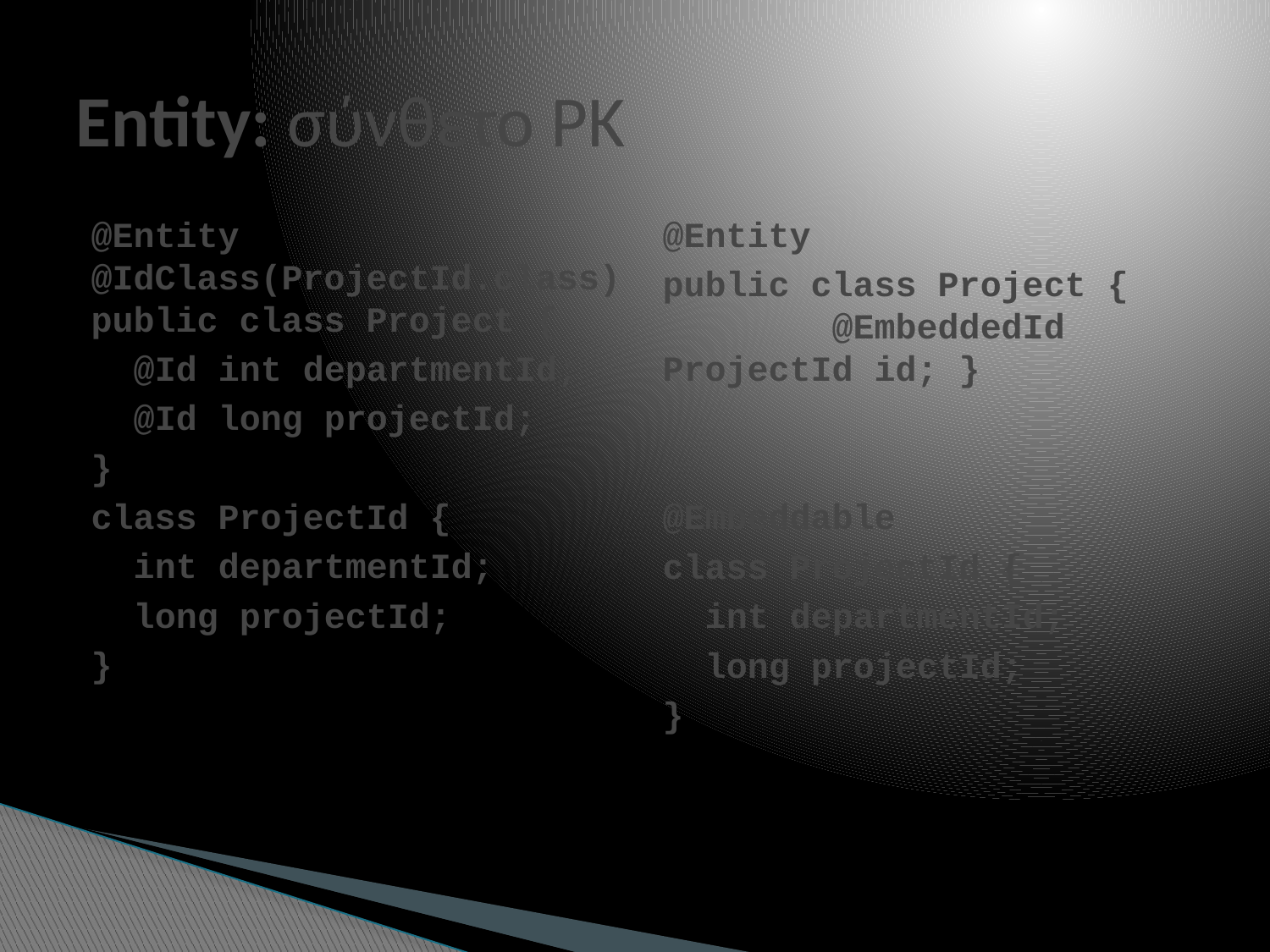

# Entity: σύνθετο PK
@Entity @IdClass(ProjectId.class) public class Project {
  @Id int departmentId;
  @Id long projectId;
}
class ProjectId {
  int departmentId;
  long projectId;
}

@Entity
public class Project {             @EmbeddedId ProjectId id; }

@Embeddable
class ProjectId {
  int departmentId;
  long projectId;
}